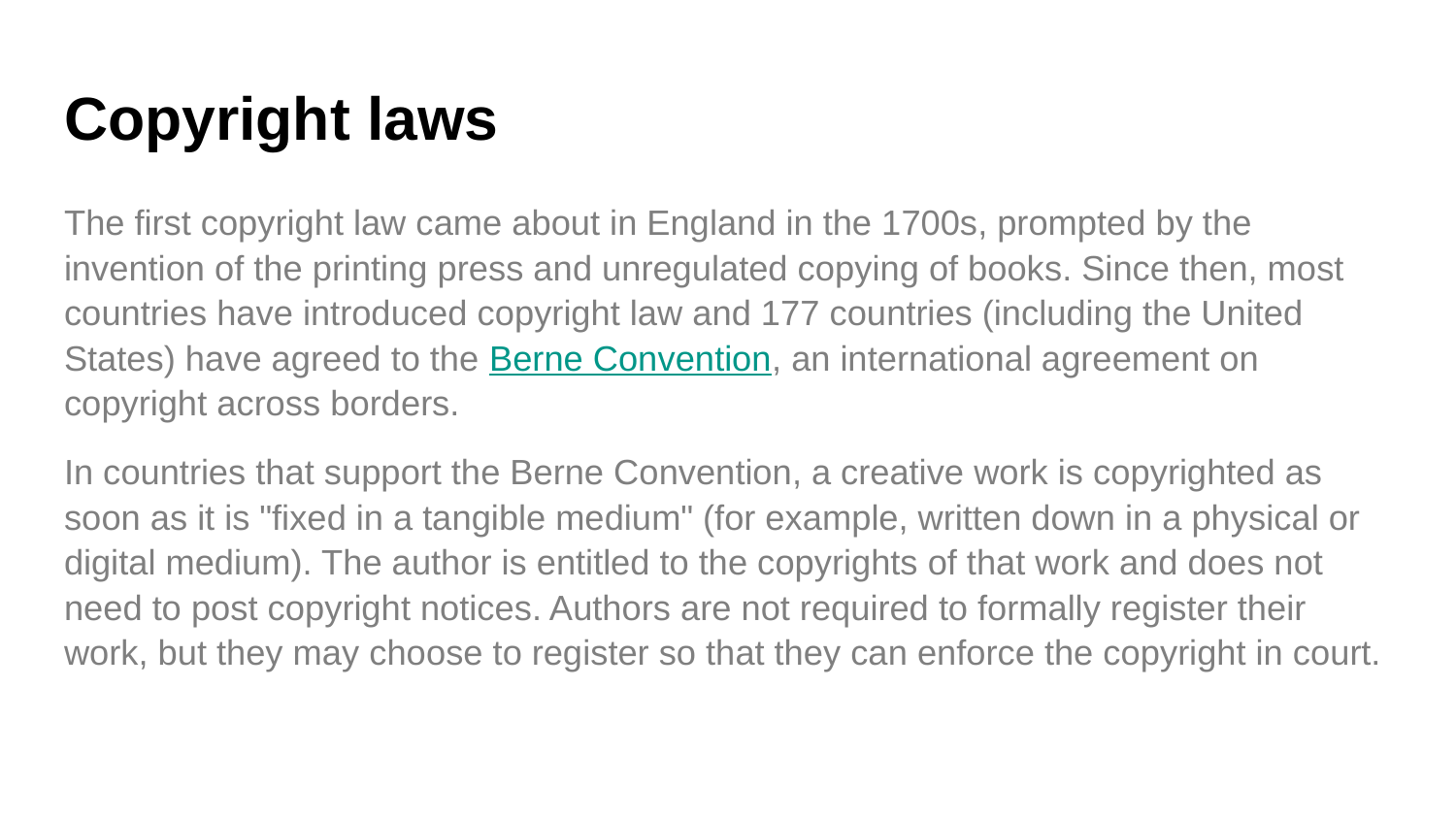

# Copyright laws
The first copyright law came about in England in the 1700s, prompted by the invention of the printing press and unregulated copying of books. Since then, most countries have introduced copyright law and 177 countries (including the United States) have agreed to the Berne Convention, an international agreement on copyright across borders.
In countries that support the Berne Convention, a creative work is copyrighted as soon as it is "fixed in a tangible medium" (for example, written down in a physical or digital medium). The author is entitled to the copyrights of that work and does not need to post copyright notices. Authors are not required to formally register their work, but they may choose to register so that they can enforce the copyright in court.